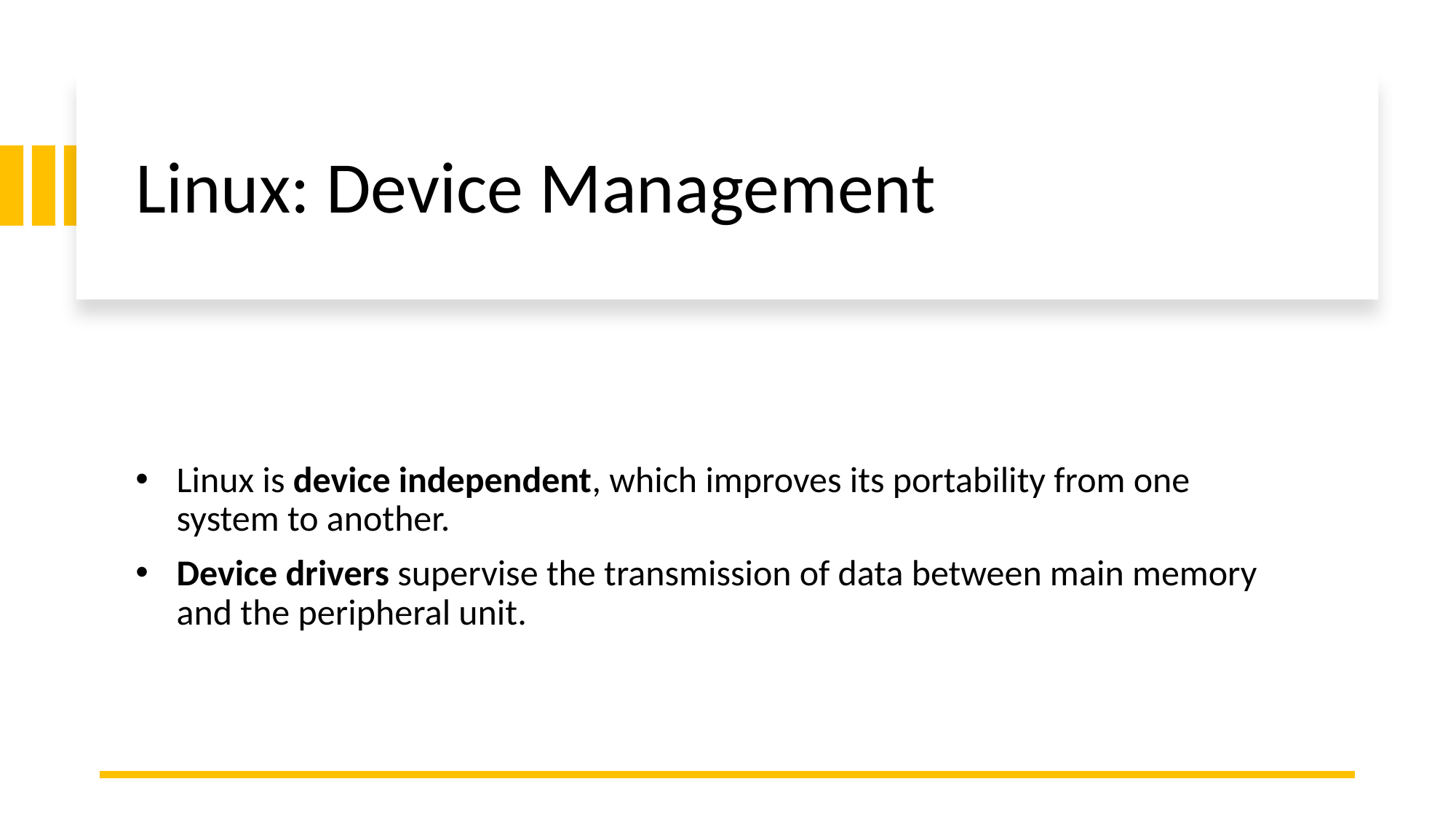

# Linux: Device Management

Linux is device independent, which improves its portability from one system to another.
Device drivers supervise the transmission of data between main memory and the peripheral unit.